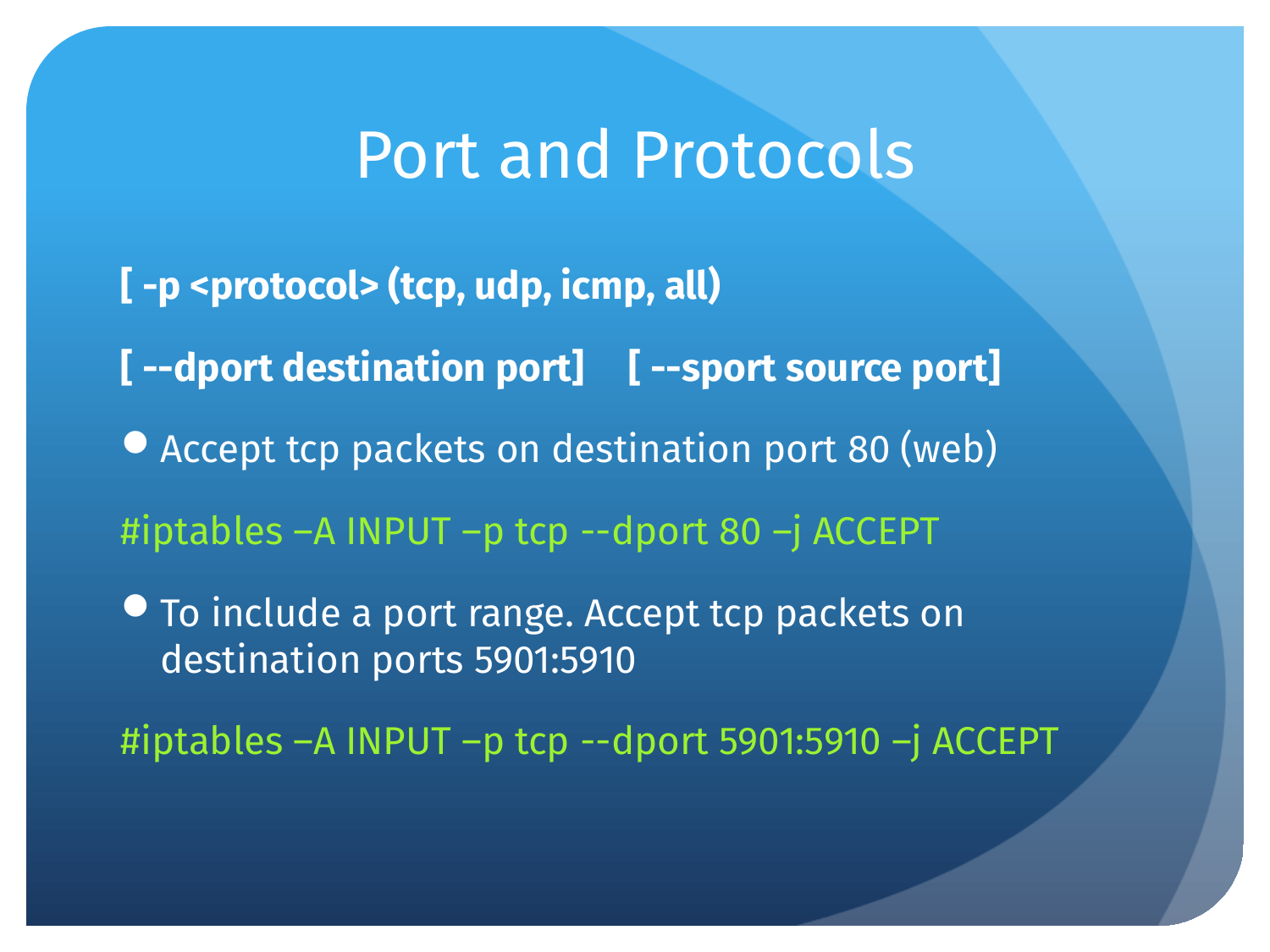

# Port and Protocols
[ -p <protocol> (tcp, udp, icmp, all)
[ --dport destination port]	[ --sport source port]
Accept tcp packets on destination port 80 (web)
#iptables –A INPUT –p tcp --dport 80 –j ACCEPT
To include a port range. Accept tcp packets on destination ports 5901:5910
#iptables –A INPUT –p tcp --dport 5901:5910 –j ACCEPT